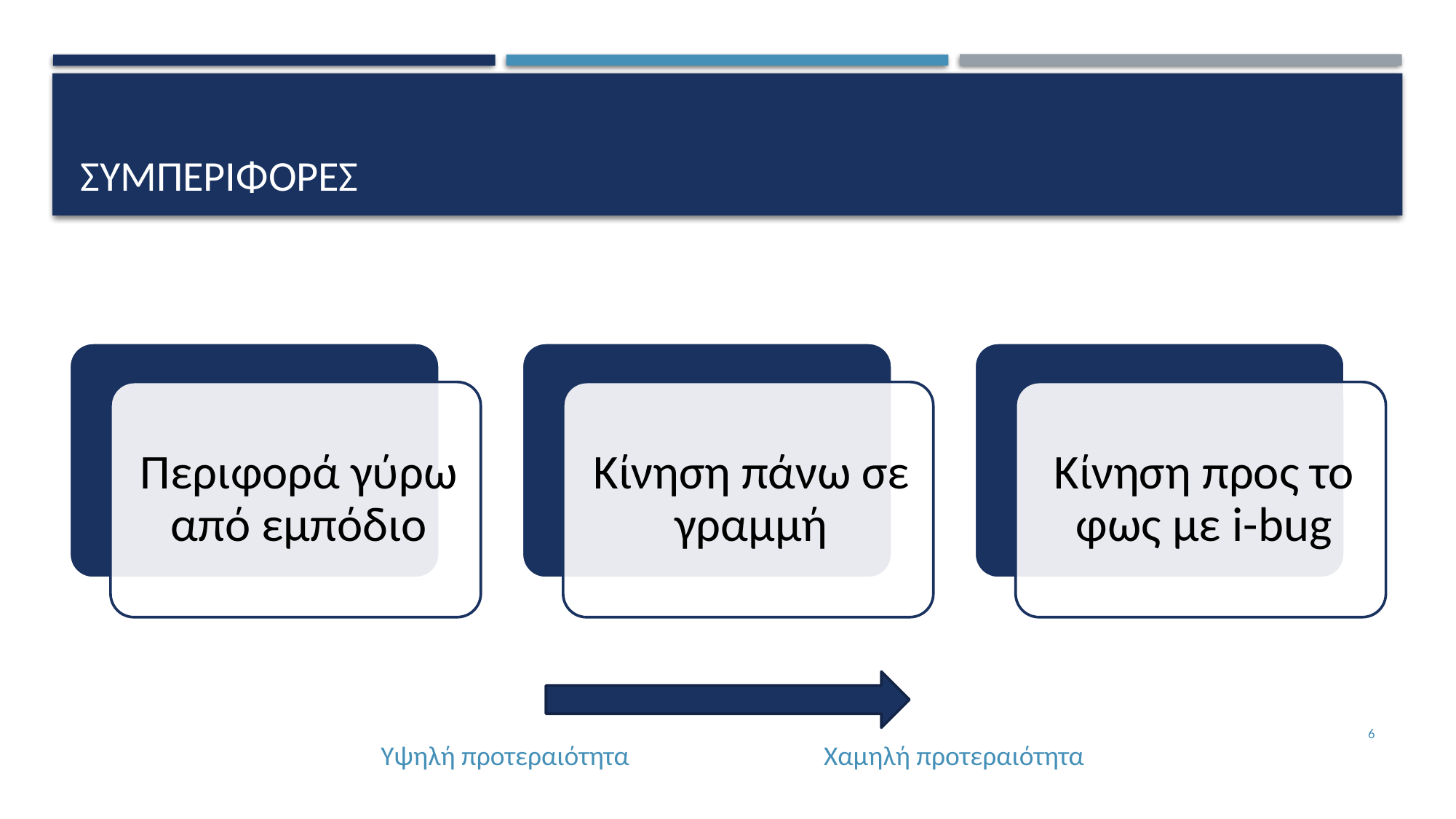

# συμπεριφορεσ
Περιφορά γύρω από εμπόδιο
Κίνηση πάνω σε γραμμή
Κίνηση προς το φως με i-bug

6
Υψηλή προτεραιότητα
Χαμηλή προτεραιότητα